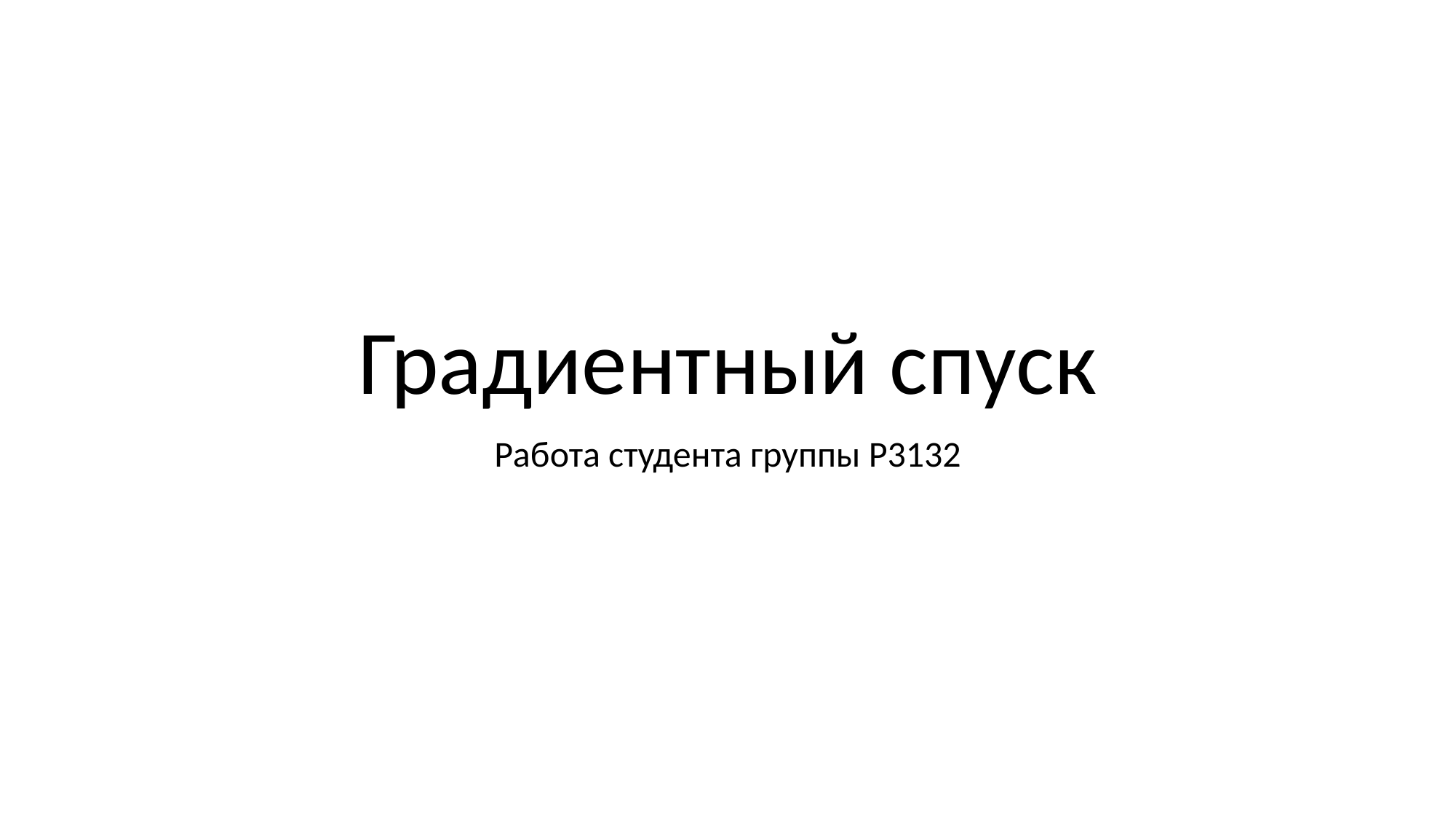

# Градиентный спуск
Работа студента группы P3132